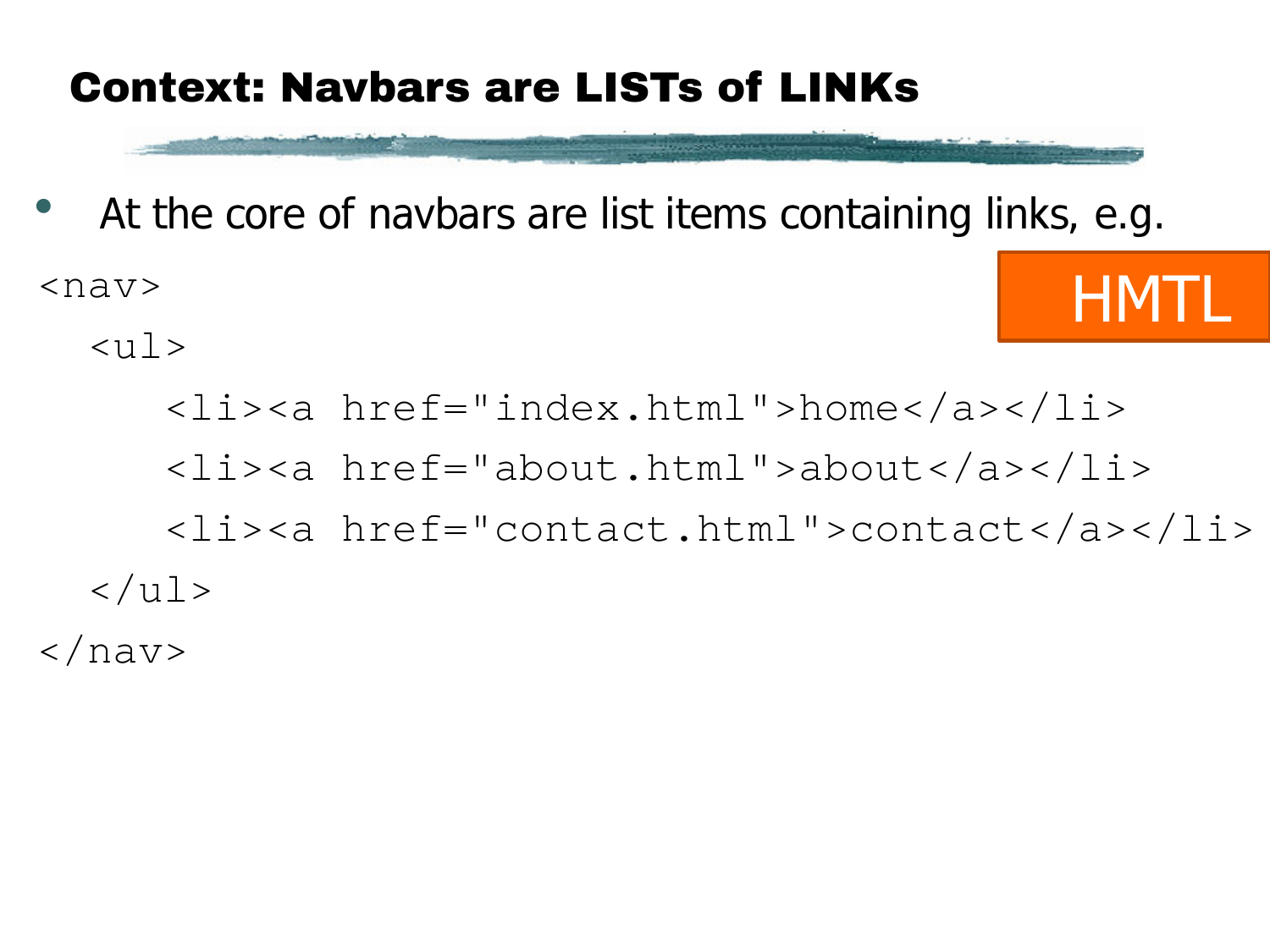

# Context: Navbars are LISTs of LINKs
At the core of navbars are list items containing links, e.g.
<nav>
  <ul>
     <li><a href="index.html">home</a></li>
     <li><a href="about.html">about</a></li>
     <li><a href="contact.html">contact</a></li>
  </ul>
</nav>

   HMTL